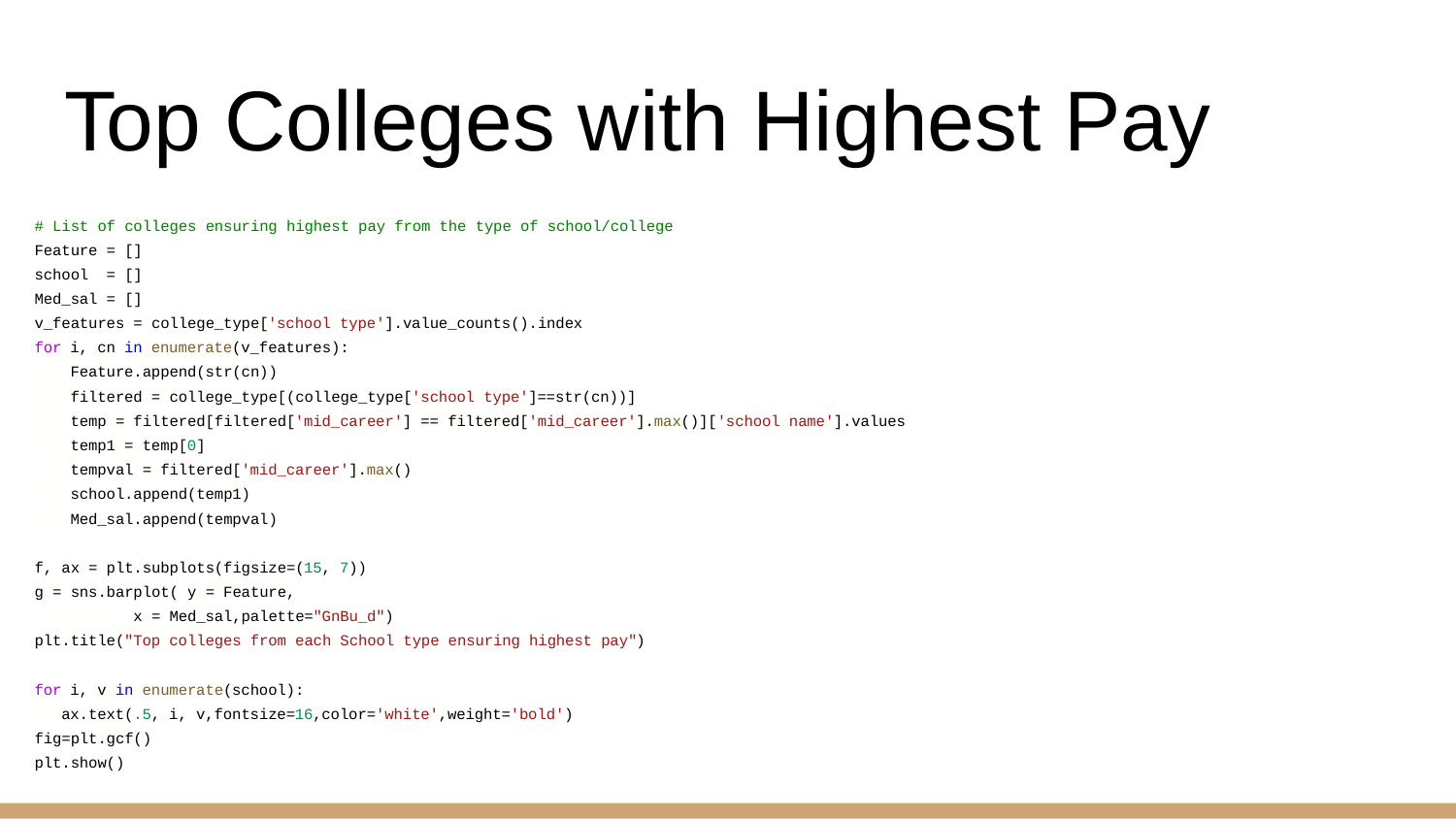

# Top Colleges with Highest Pay
# List of colleges ensuring highest pay from the type of school/college
Feature = []
school  = []
Med_sal = []
v_features = college_type['school type'].value_counts().index
for i, cn in enumerate(v_features):
    Feature.append(str(cn))
    filtered = college_type[(college_type['school type']==str(cn))]
    temp = filtered[filtered['mid_career'] == filtered['mid_career'].max()]['school name'].values
    temp1 = temp[0]
    tempval = filtered['mid_career'].max()
    school.append(temp1)
    Med_sal.append(tempval)

f, ax = plt.subplots(figsize=(15, 7))
g = sns.barplot( y = Feature,
           x = Med_sal,palette="GnBu_d")
plt.title("Top colleges from each School type ensuring highest pay")

for i, v in enumerate(school):
   ax.text(.5, i, v,fontsize=16,color='white',weight='bold')
fig=plt.gcf()
plt.show()